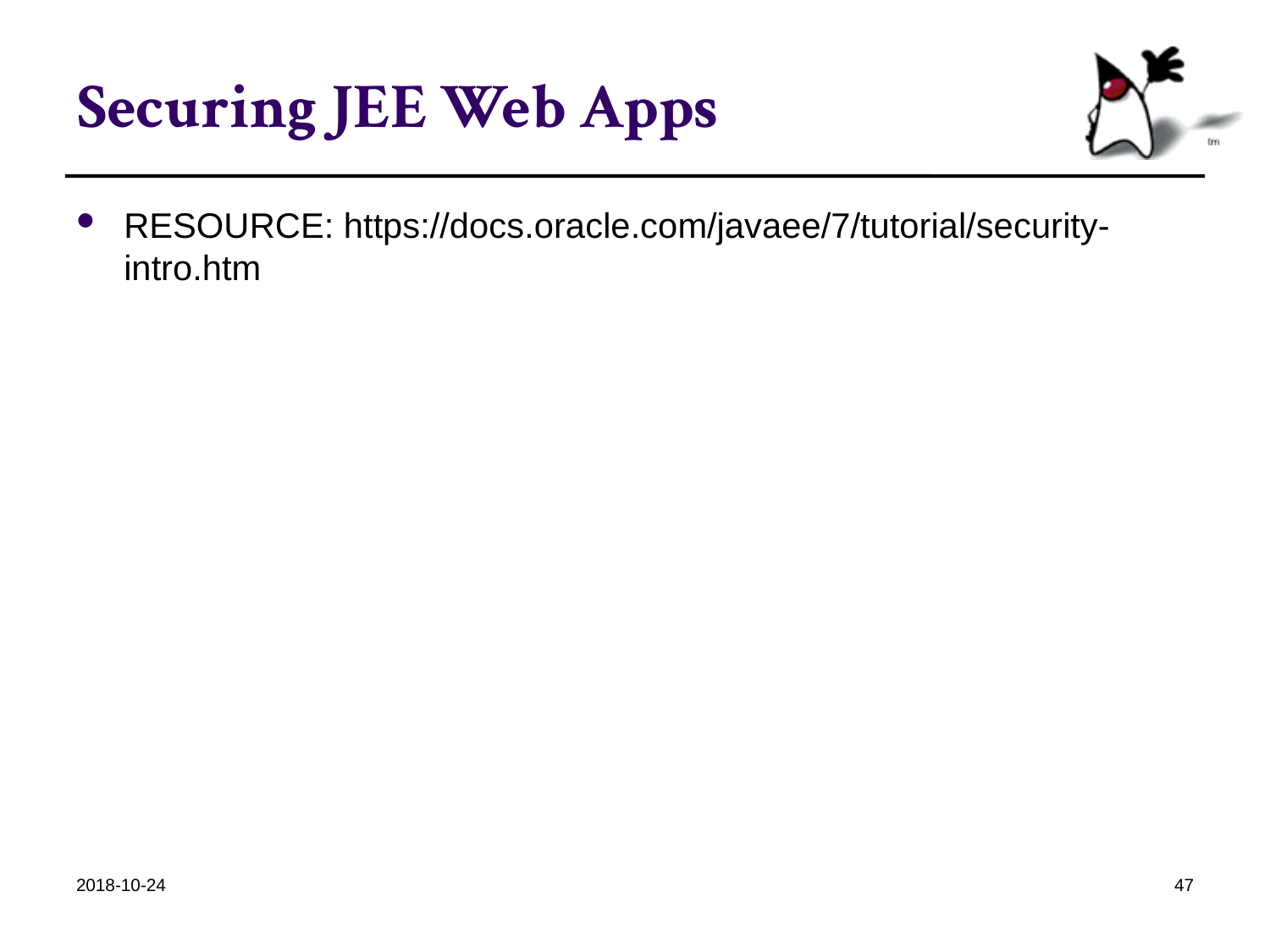

# Securing JEE Web Apps
RESOURCE: https://docs.oracle.com/javaee/7/tutorial/security-intro.htm
2018-10-24
47